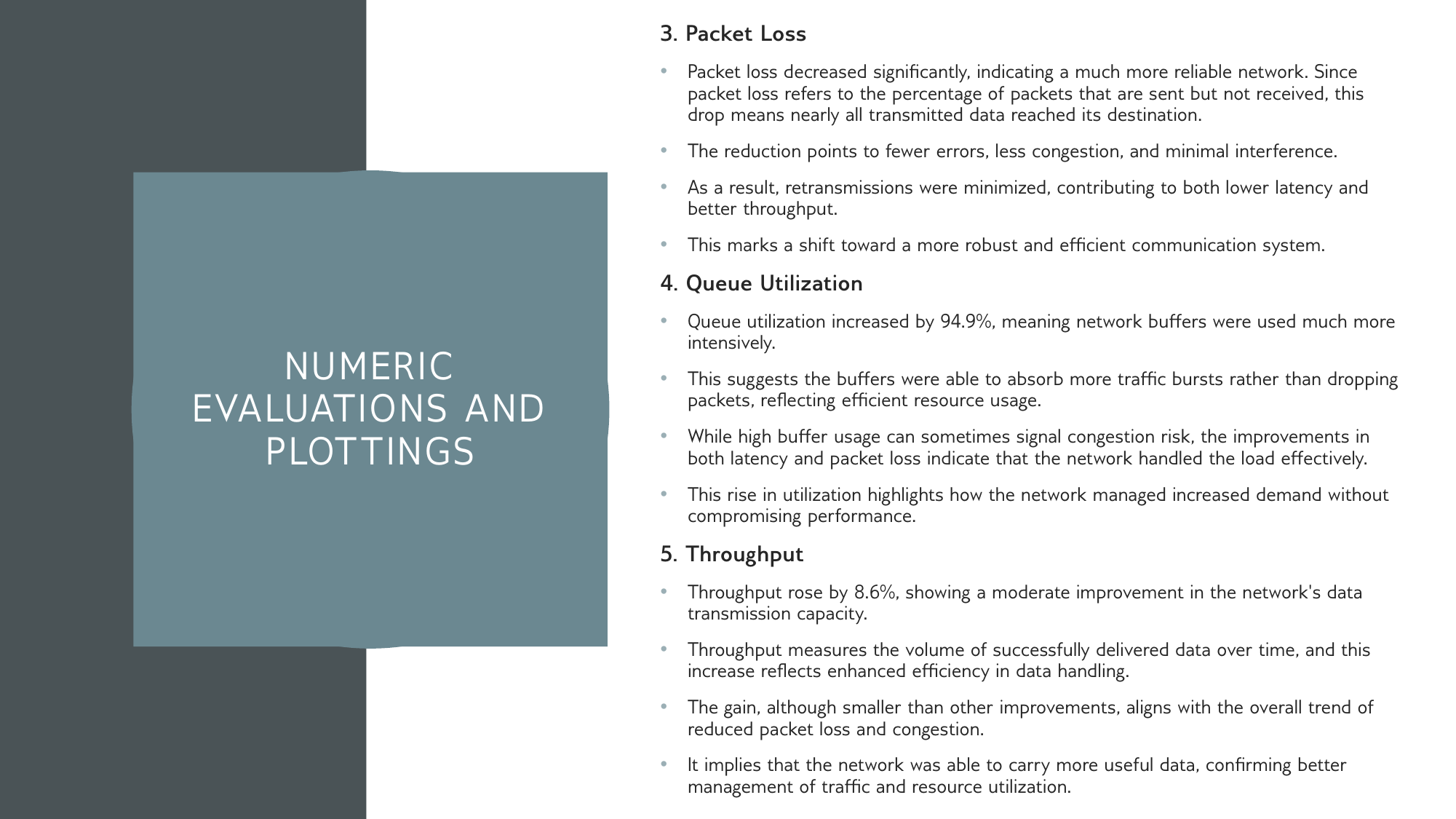

3. Packet Loss
Packet loss decreased significantly, indicating a much more reliable network. Since packet loss refers to the percentage of packets that are sent but not received, this drop means nearly all transmitted data reached its destination.
The reduction points to fewer errors, less congestion, and minimal interference.
As a result, retransmissions were minimized, contributing to both lower latency and better throughput.
This marks a shift toward a more robust and efficient communication system.
4. Queue Utilization
Queue utilization increased by 94.9%, meaning network buffers were used much more intensively.
This suggests the buffers were able to absorb more traffic bursts rather than dropping packets, reflecting efficient resource usage.
While high buffer usage can sometimes signal congestion risk, the improvements in both latency and packet loss indicate that the network handled the load effectively.
This rise in utilization highlights how the network managed increased demand without compromising performance.
5. Throughput
Throughput rose by 8.6%, showing a moderate improvement in the network's data transmission capacity.
Throughput measures the volume of successfully delivered data over time, and this increase reflects enhanced efficiency in data handling.
The gain, although smaller than other improvements, aligns with the overall trend of reduced packet loss and congestion.
It implies that the network was able to carry more useful data, confirming better management of traffic and resource utilization.
# Numerıc evaluatıons and plottıngs